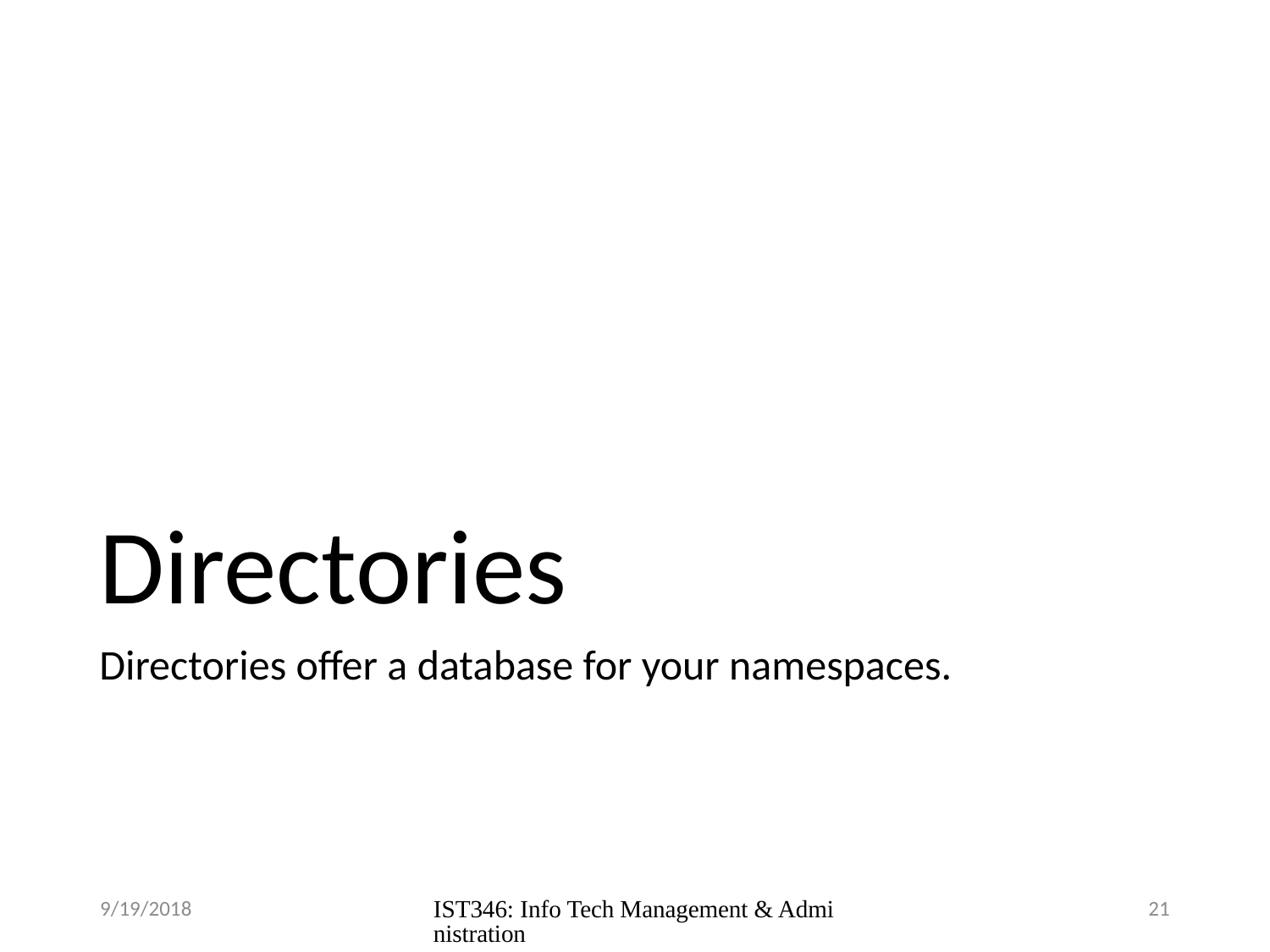

# Directories
Directories offer a database for your namespaces.
9/19/2018
IST346: Info Tech Management & Administration
21